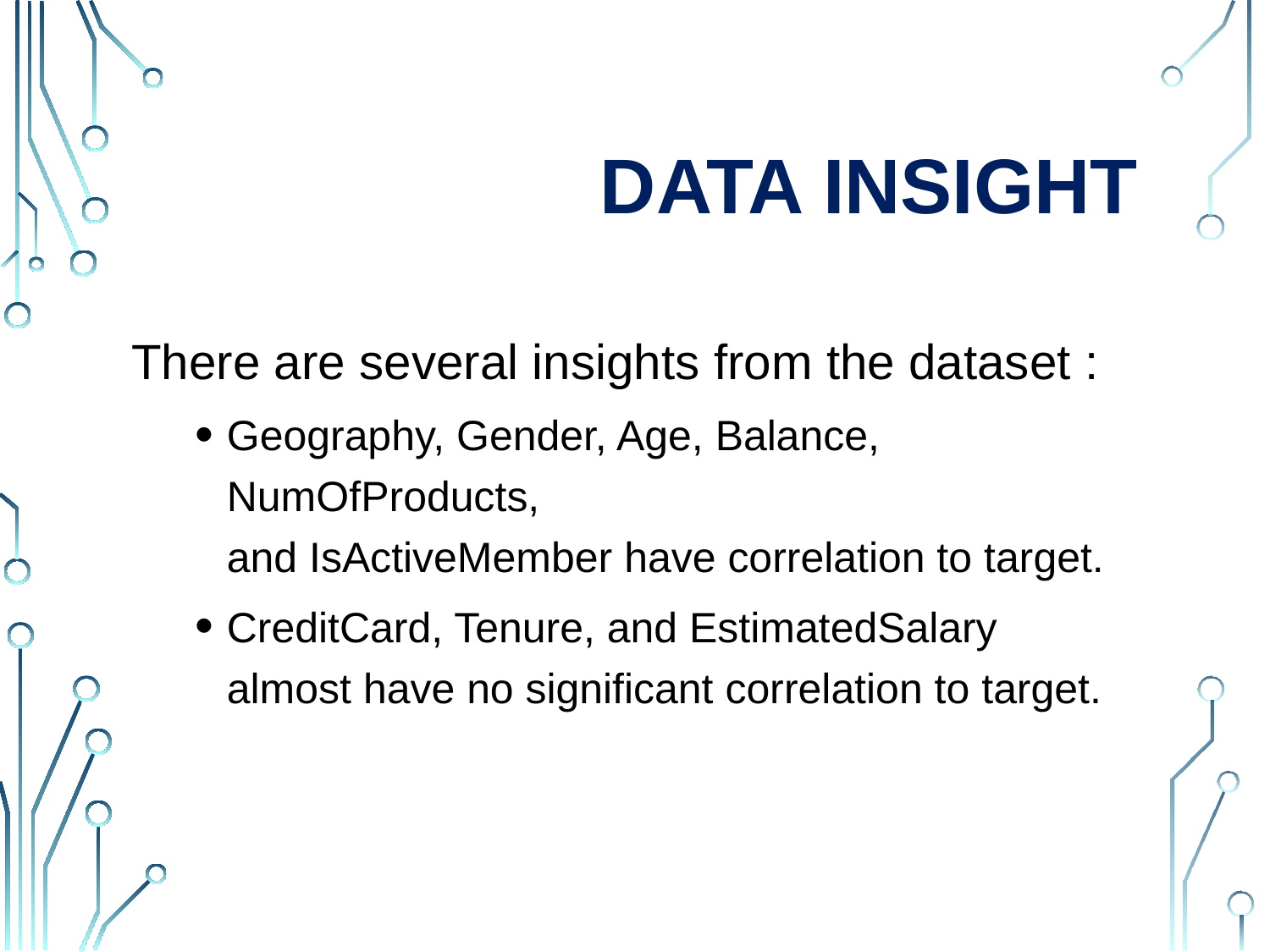

# DATA INSIGHT
There are several insights from the dataset :
Geography, Gender, Age, Balance, NumOfProducts,
and IsActiveMember have correlation to target.
CreditCard, Tenure, and EstimatedSalary
almost have no significant correlation to target.